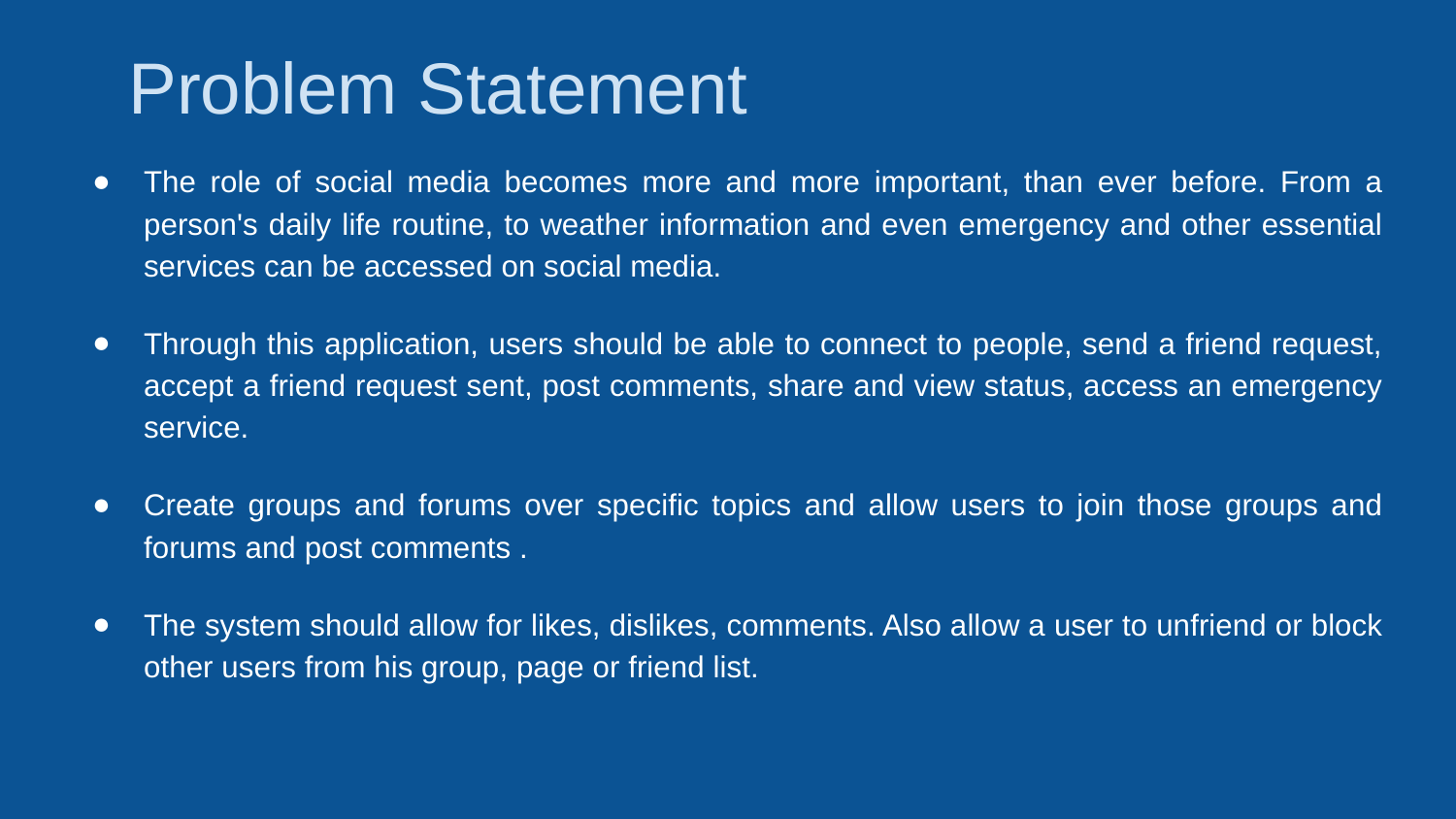

Problem Statement
The role of social media becomes more and more important, than ever before. From a person's daily life routine, to weather information and even emergency and other essential services can be accessed on social media.

Through this application, users should be able to connect to people, send a friend request, accept a friend request sent, post comments, share and view status, access an emergency service.

Create groups and forums over specific topics and allow users to join those groups and forums and post comments .

The system should allow for likes, dislikes, comments. Also allow a user to unfriend or block other users from his group, page or friend list.